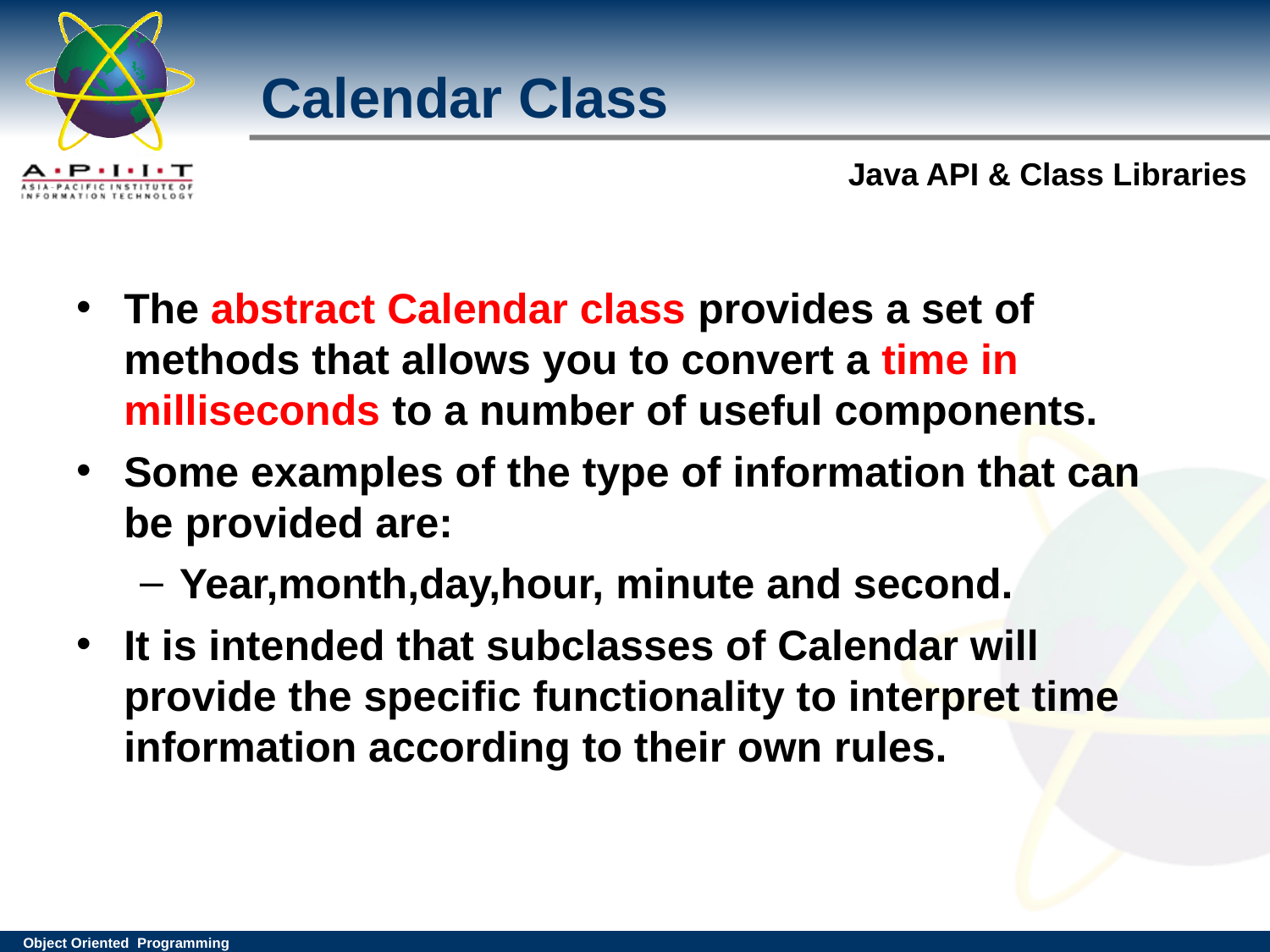

# Calendar Class
The abstract Calendar class provides a set of methods that allows you to convert a time in milliseconds to a number of useful components.
Some examples of the type of information that can be provided are:
Year,month,day,hour, minute and second.
It is intended that subclasses of Calendar will provide the specific functionality to interpret time information according to their own rules.